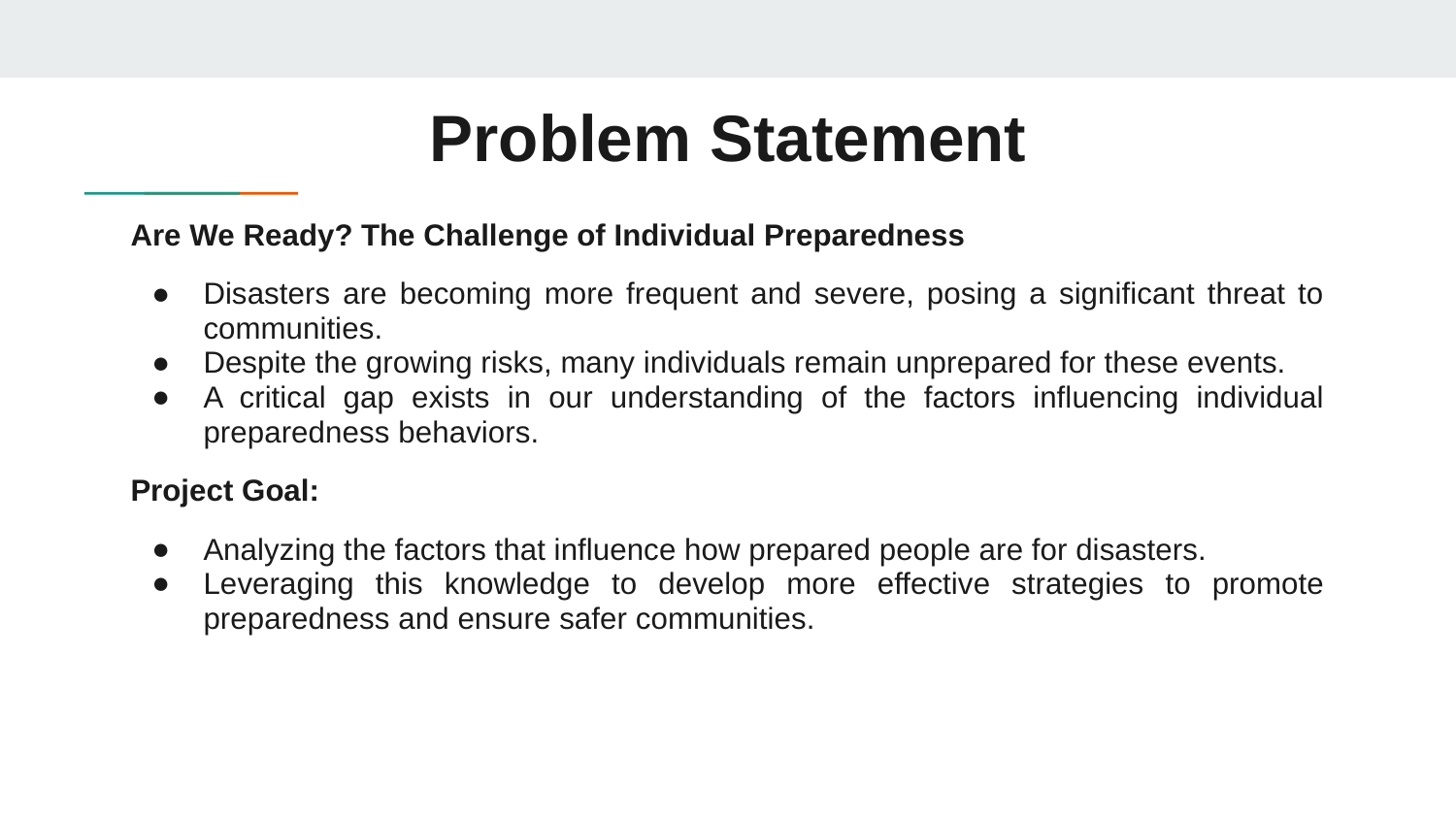

# Problem Statement
Are We Ready? The Challenge of Individual Preparedness
Disasters are becoming more frequent and severe, posing a significant threat to communities.
Despite the growing risks, many individuals remain unprepared for these events.
A critical gap exists in our understanding of the factors influencing individual preparedness behaviors.
Project Goal:
Analyzing the factors that influence how prepared people are for disasters.
Leveraging this knowledge to develop more effective strategies to promote preparedness and ensure safer communities.